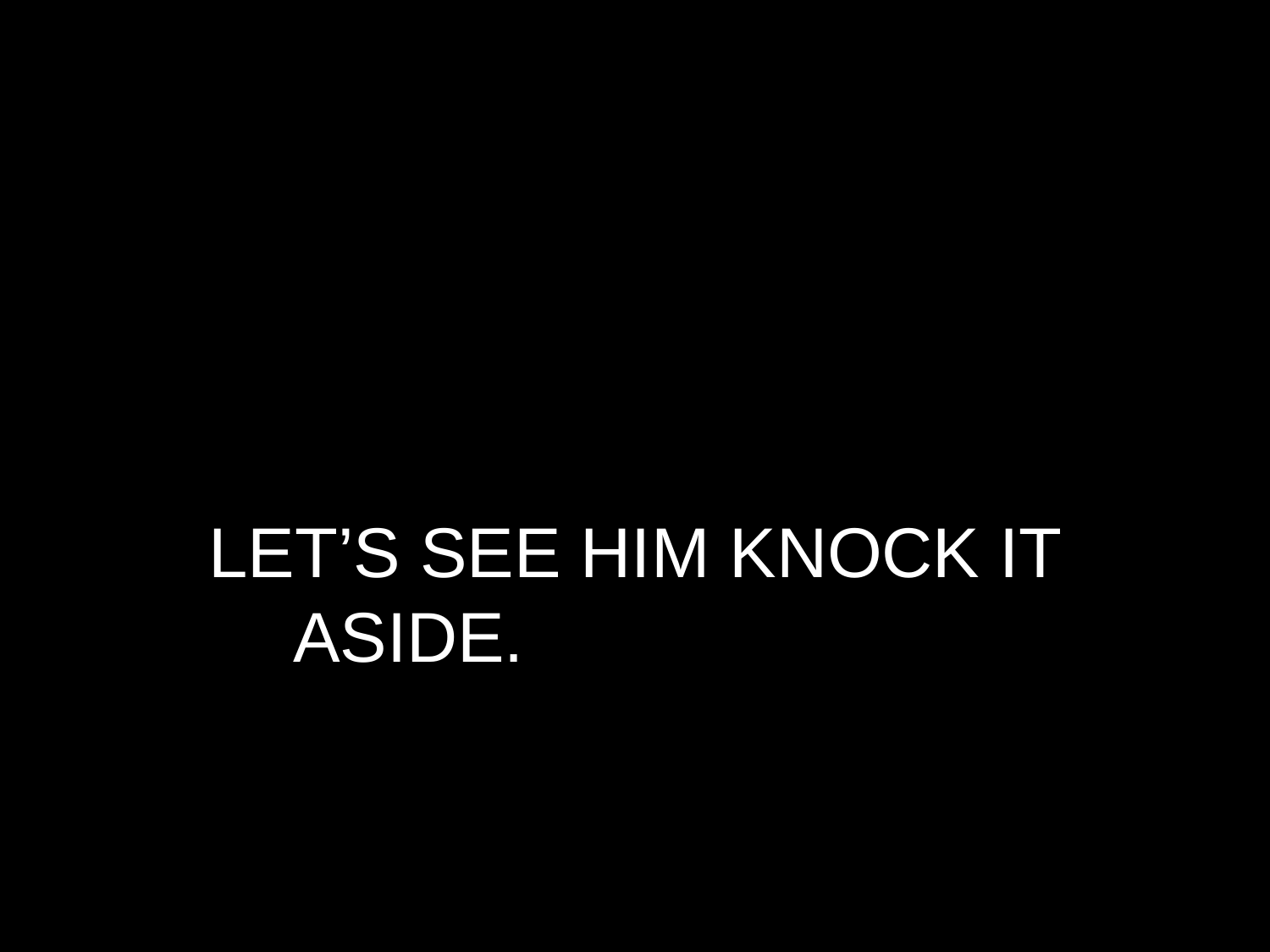

# LET’S SEE HIM KNOCK IT ASIDE.